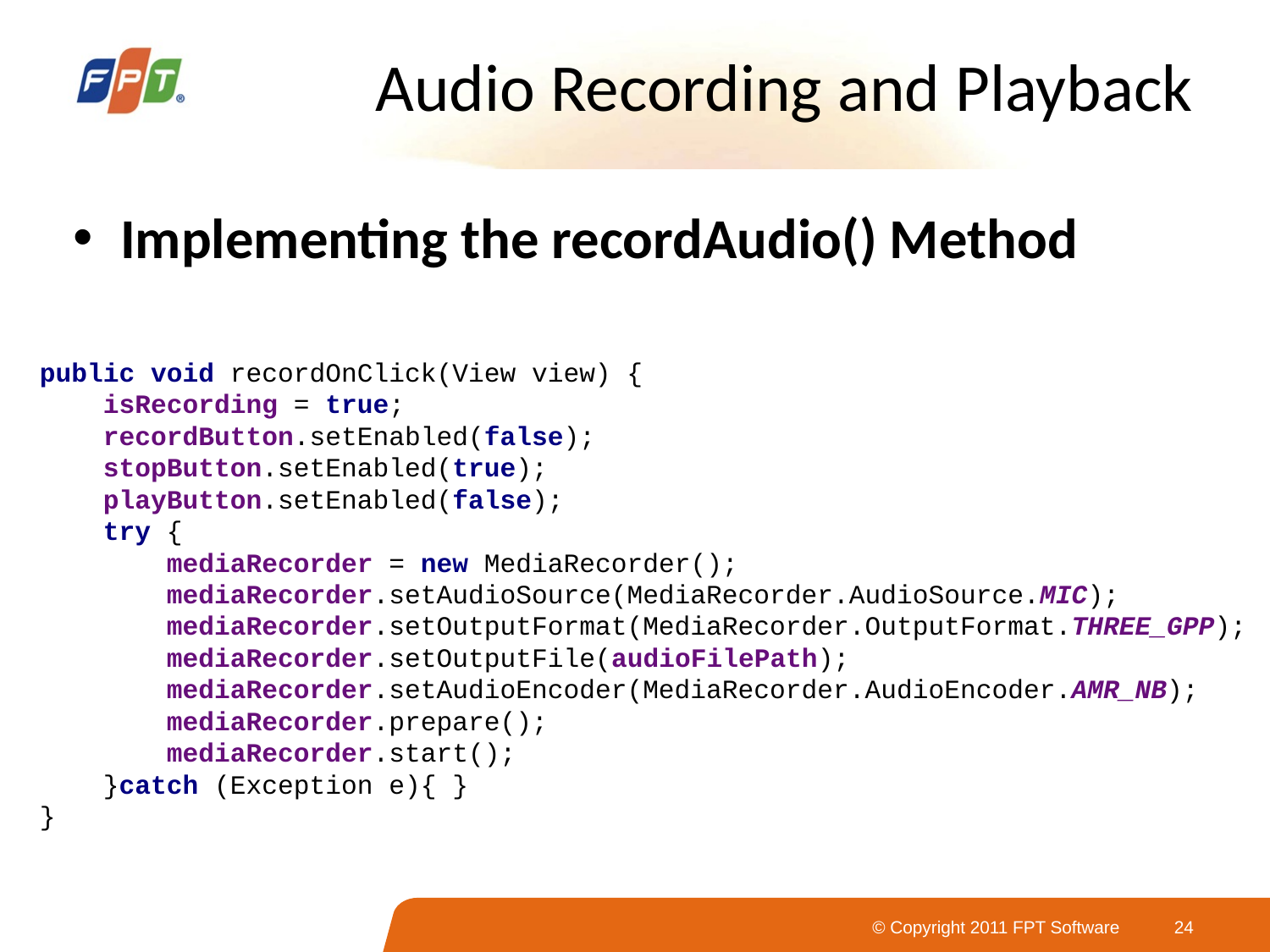

# Audio Recording and Playback
Implementing the recordAudio() Method
public void recordOnClick(View view) {
    isRecording = true;
    recordButton.setEnabled(false);
    stopButton.setEnabled(true);
    playButton.setEnabled(false);
    try {
        mediaRecorder = new MediaRecorder();
        mediaRecorder.setAudioSource(MediaRecorder.AudioSource.MIC);
        mediaRecorder.setOutputFormat(MediaRecorder.OutputFormat.THREE_GPP);
        mediaRecorder.setOutputFile(audioFilePath);
        mediaRecorder.setAudioEncoder(MediaRecorder.AudioEncoder.AMR_NB);
        mediaRecorder.prepare();
        mediaRecorder.start();
    }catch (Exception e){ }
}